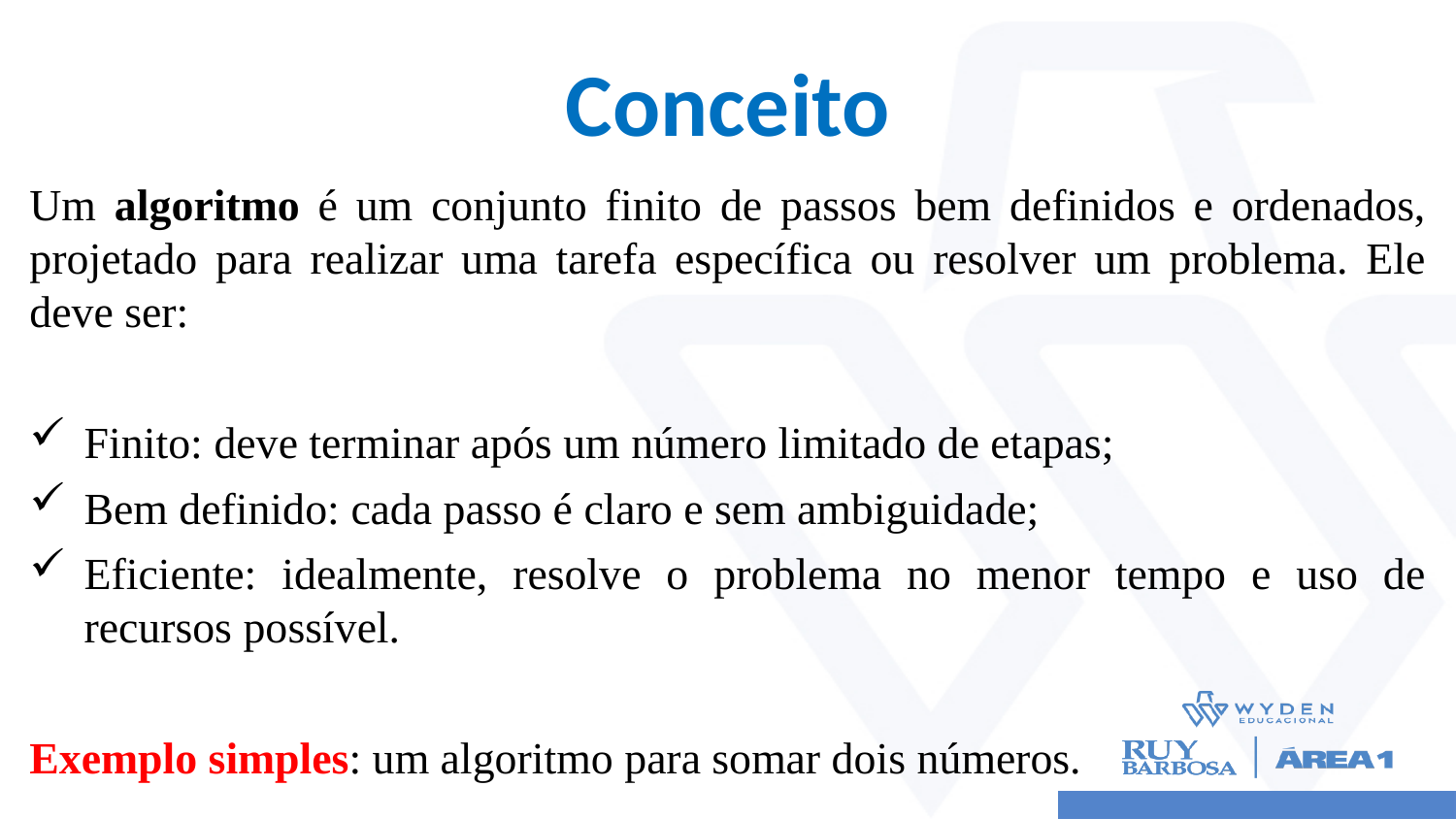

# Conceito
Um algoritmo é um conjunto finito de passos bem definidos e ordenados, projetado para realizar uma tarefa específica ou resolver um problema. Ele deve ser:

Finito: deve terminar após um número limitado de etapas;
Bem definido: cada passo é claro e sem ambiguidade;
Eficiente: idealmente, resolve o problema no menor tempo e uso de recursos possível.

Exemplo simples: um algoritmo para somar dois números.